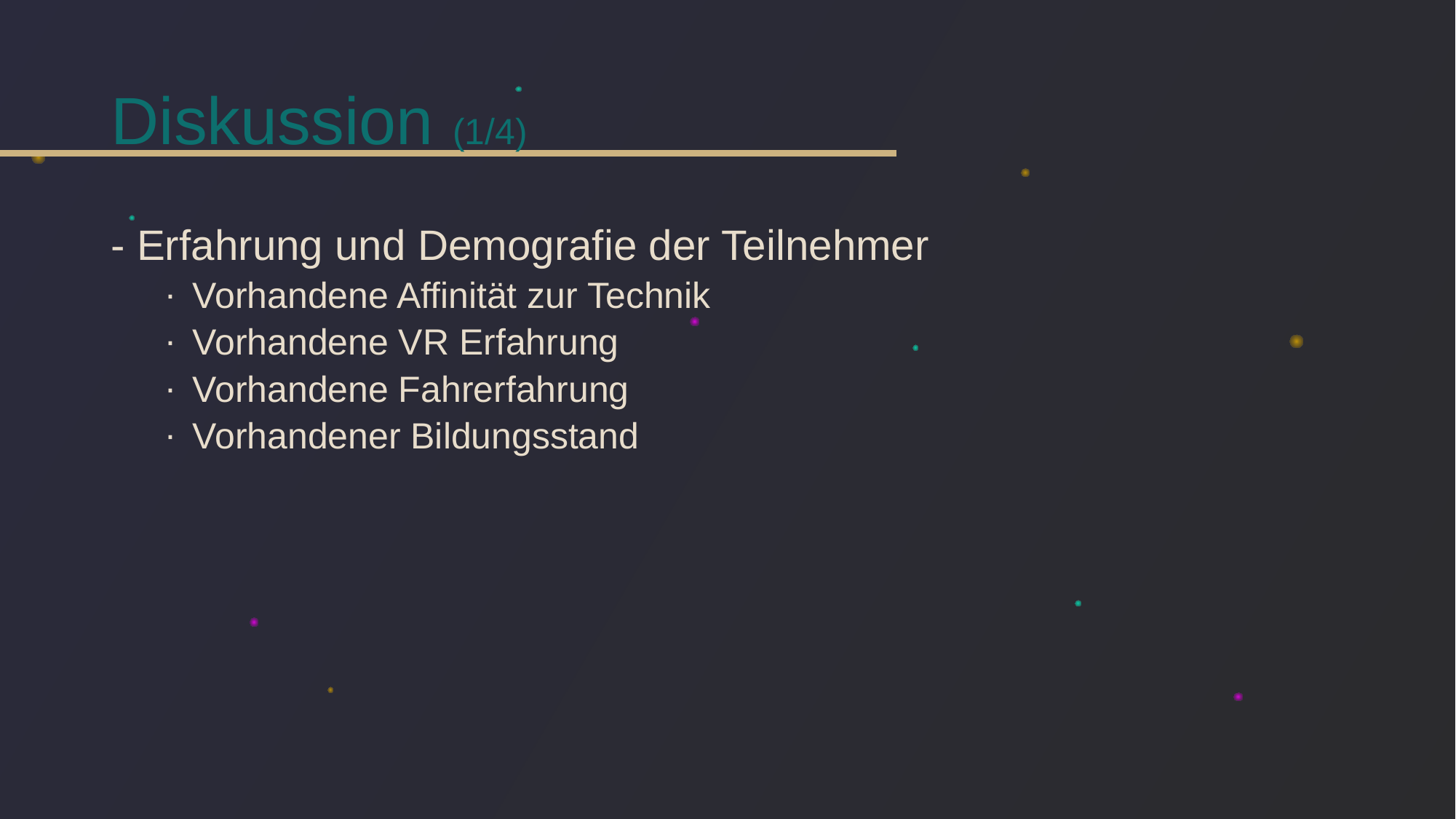

# Diskussion (1/4)
- Erfahrung und Demografie der Teilnehmer
Vorhandene Affinität zur Technik
Vorhandene VR Erfahrung
Vorhandene Fahrerfahrung
Vorhandener Bildungsstand